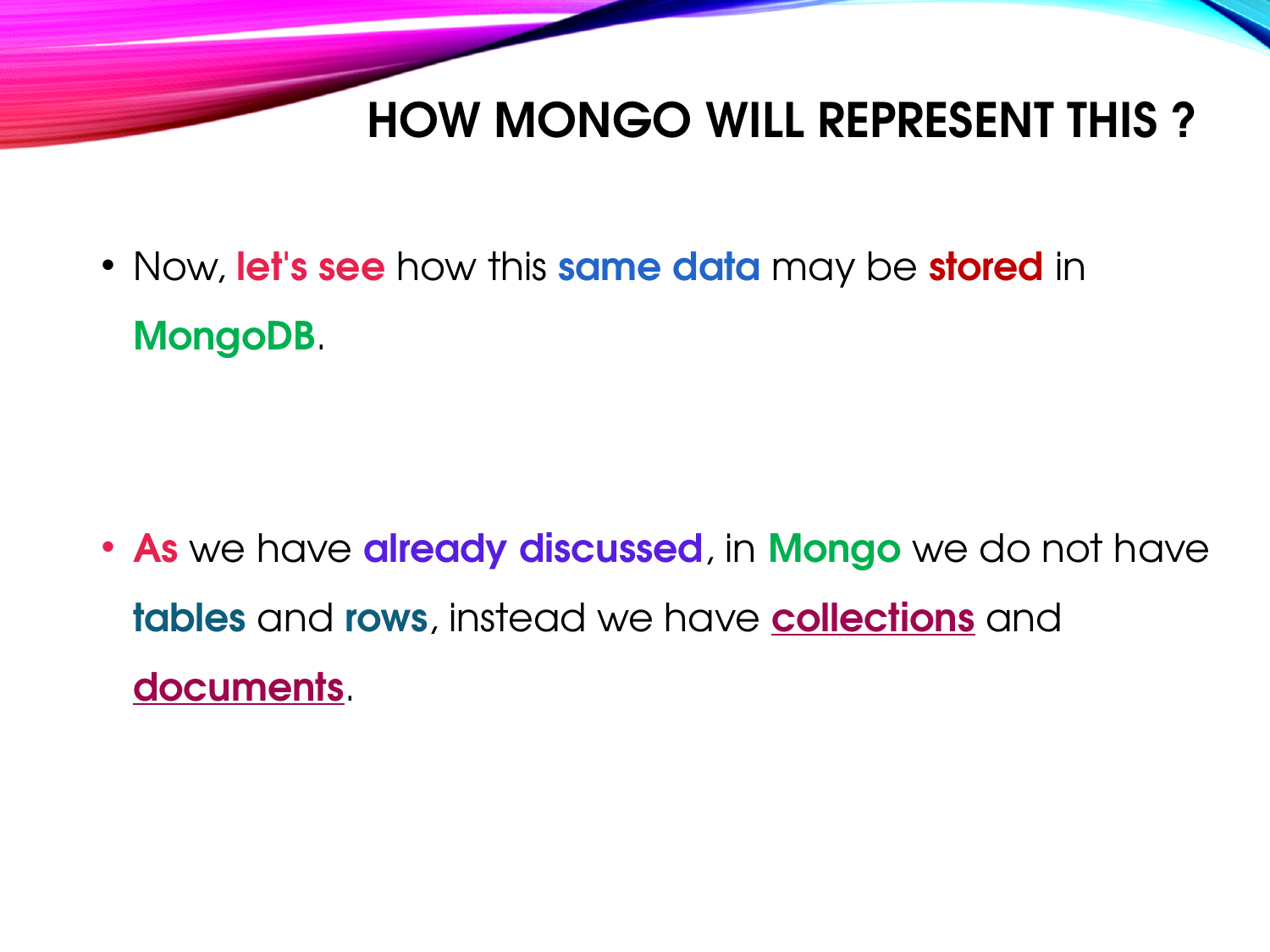

# how mongo will represent this ?
Now, let's see how this same data may be stored in MongoDB.

As we have already discussed, in Mongo we do not have tables and rows, instead we have collections and documents.